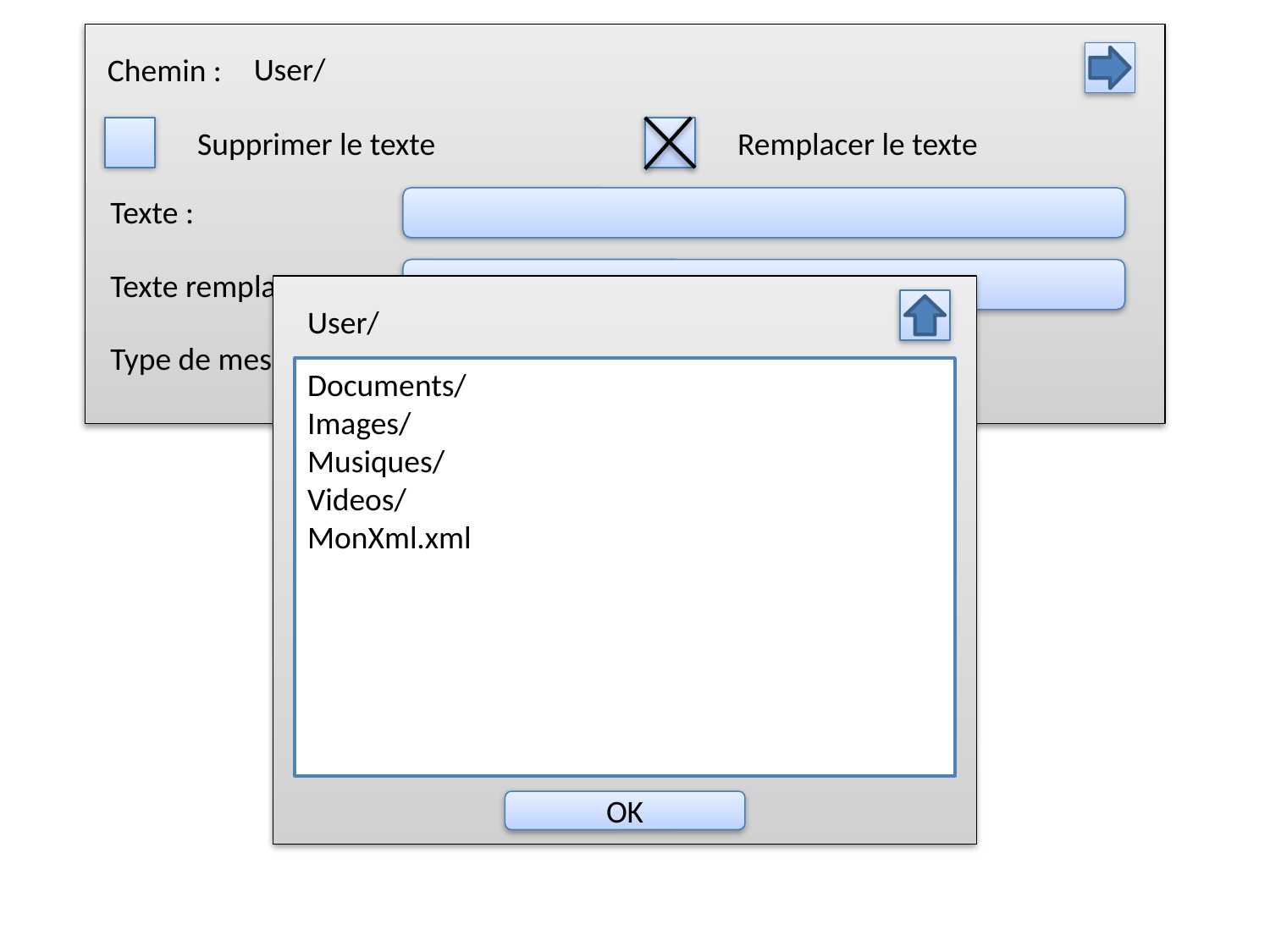

User/

Chemin :

Supprimer le texte

Remplacer le texte
Texte :

Texte remplaçant :

User/

Type de message :

ADEXP

Documents/
Images/
Musiques/
Videos/
MonXml.xml
OK